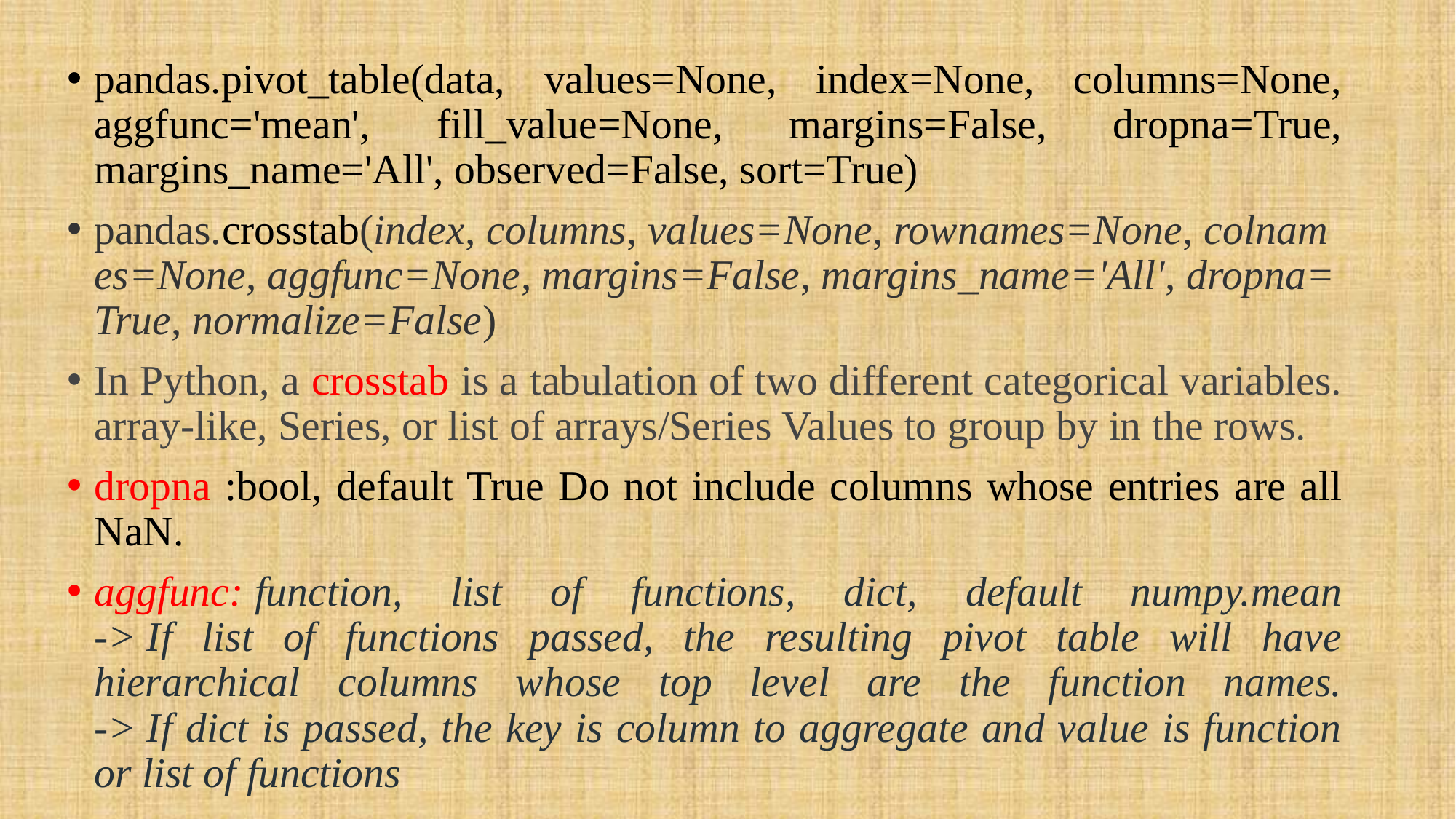

pandas.pivot_table(data, values=None, index=None, columns=None, aggfunc='mean', fill_value=None, margins=False, dropna=True, margins_name='All', observed=False, sort=True)
pandas.crosstab(index, columns, values=None, rownames=None, colnames=None, aggfunc=None, margins=False, margins_name='All', dropna=True, normalize=False)
In Python, a crosstab is a tabulation of two different categorical variables. array-like, Series, or list of arrays/Series Values to group by in the rows.
dropna :bool, default True Do not include columns whose entries are all NaN.
aggfunc: function, list of functions, dict, default numpy.mean
-> If list of functions passed, the resulting pivot table will have hierarchical columns whose top level are the function names.
-> If dict is passed, the key is column to aggregate and value is function or list of functions